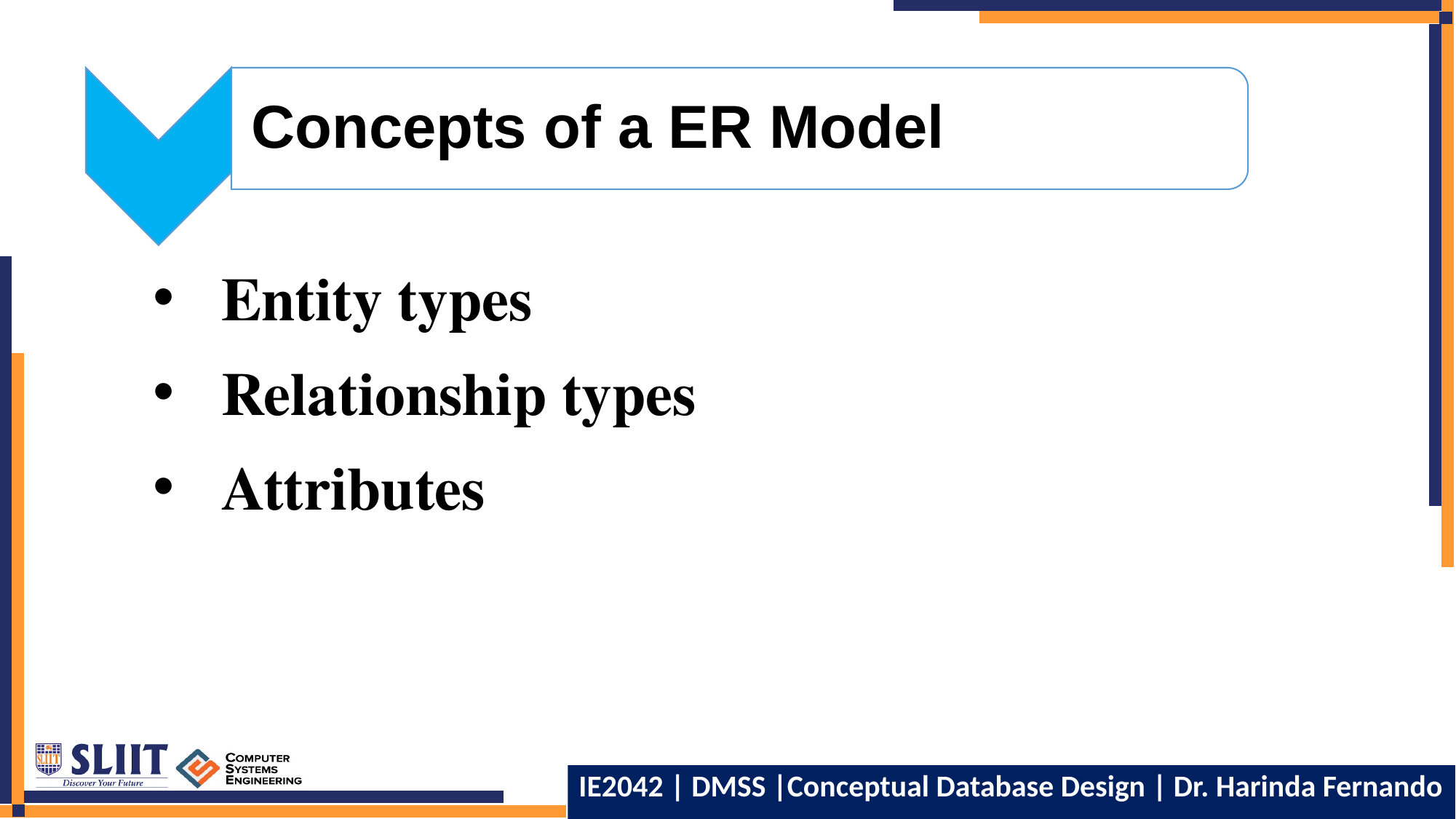

Concepts of a ER Model
Entity types

Relationship types

Attributes
IE2042 | DMSS |Conceptual Database Design | Dr. Harinda Fernando